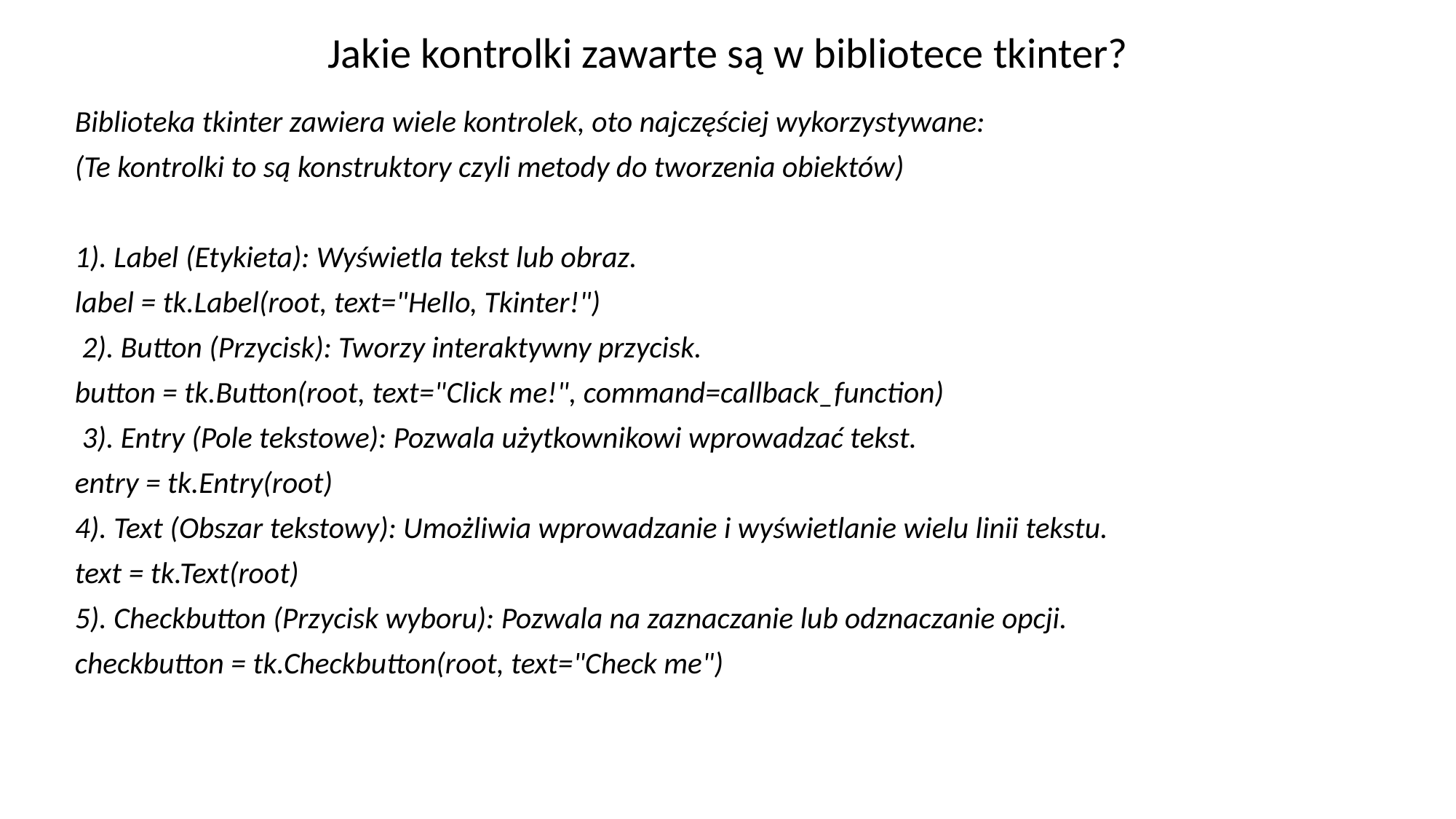

# Jakie kontrolki zawarte są w bibliotece tkinter?
Biblioteka tkinter zawiera wiele kontrolek, oto najczęściej wykorzystywane:
(Te kontrolki to są konstruktory czyli metody do tworzenia obiektów)

1). Label (Etykieta): Wyświetla tekst lub obraz.
label = tk.Label(root, text="Hello, Tkinter!")
 2). Button (Przycisk): Tworzy interaktywny przycisk.
button = tk.Button(root, text="Click me!", command=callback_function)
 3). Entry (Pole tekstowe): Pozwala użytkownikowi wprowadzać tekst.
entry = tk.Entry(root)
4). Text (Obszar tekstowy): Umożliwia wprowadzanie i wyświetlanie wielu linii tekstu.
text = tk.Text(root)
5). Checkbutton (Przycisk wyboru): Pozwala na zaznaczanie lub odznaczanie opcji.
checkbutton = tk.Checkbutton(root, text="Check me")